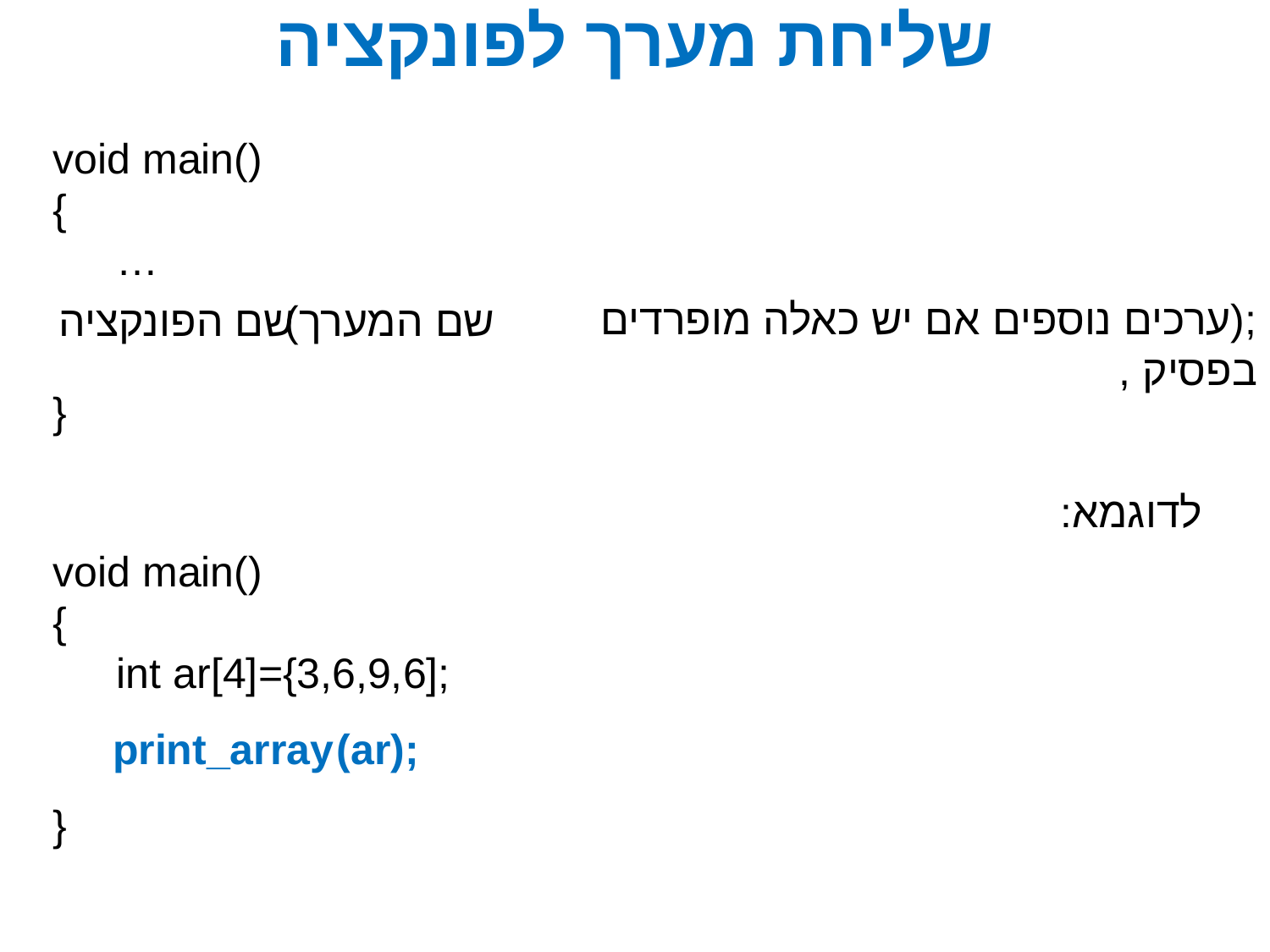

# שליחת מערך לפונקציה
void main()
{
…

}
;(ערכים נוספים אם יש כאלה מופרדים בפסיק ,
שם הפונקציה
שם המערך)
לדוגמא:
void main()
{
int ar[4]={3,6,9,6];

}
(ar);
print_array